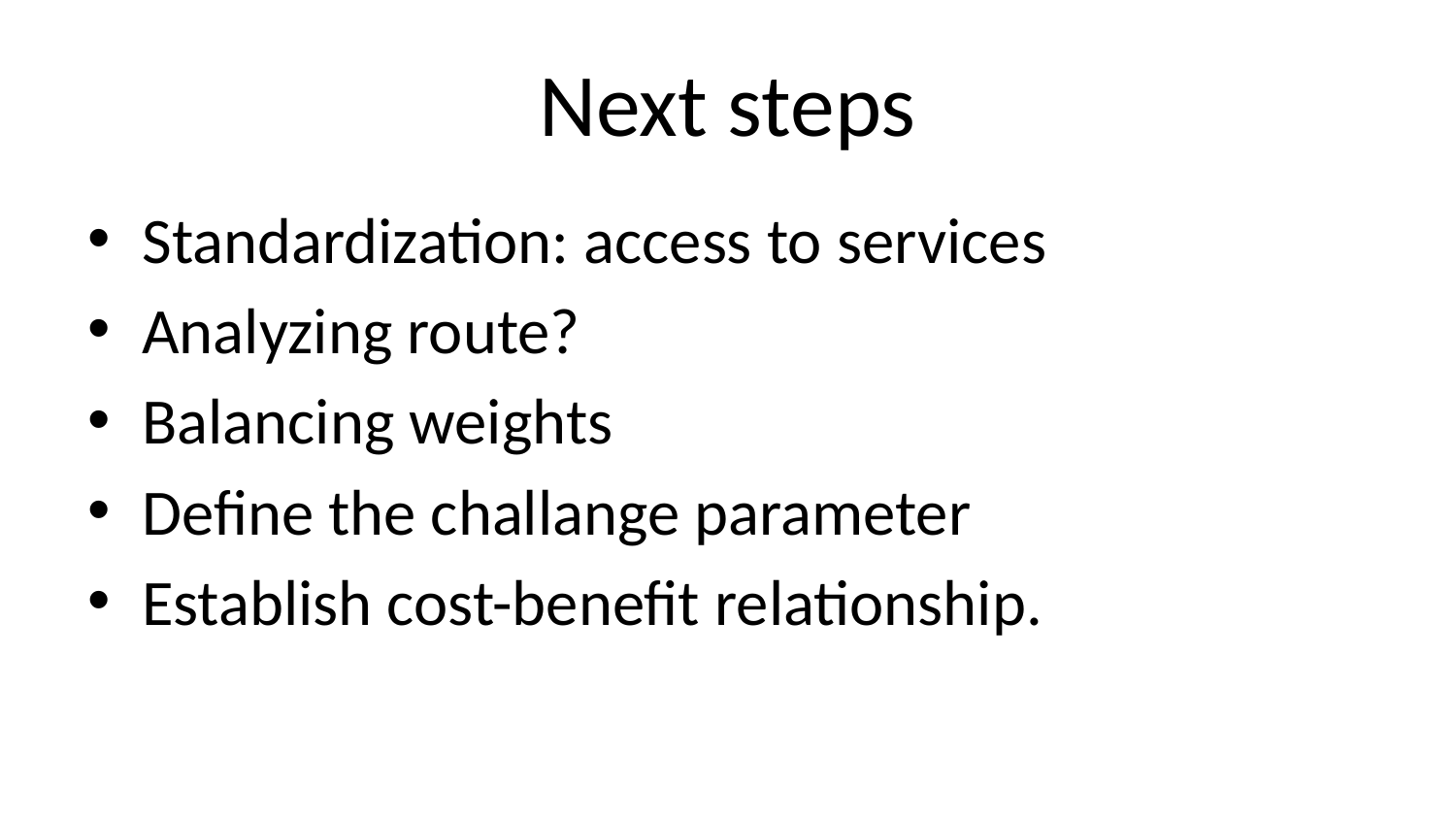

# Next steps
Standardization: access to services
Analyzing route?
Balancing weights
Define the challange parameter
Establish cost-benefit relationship.